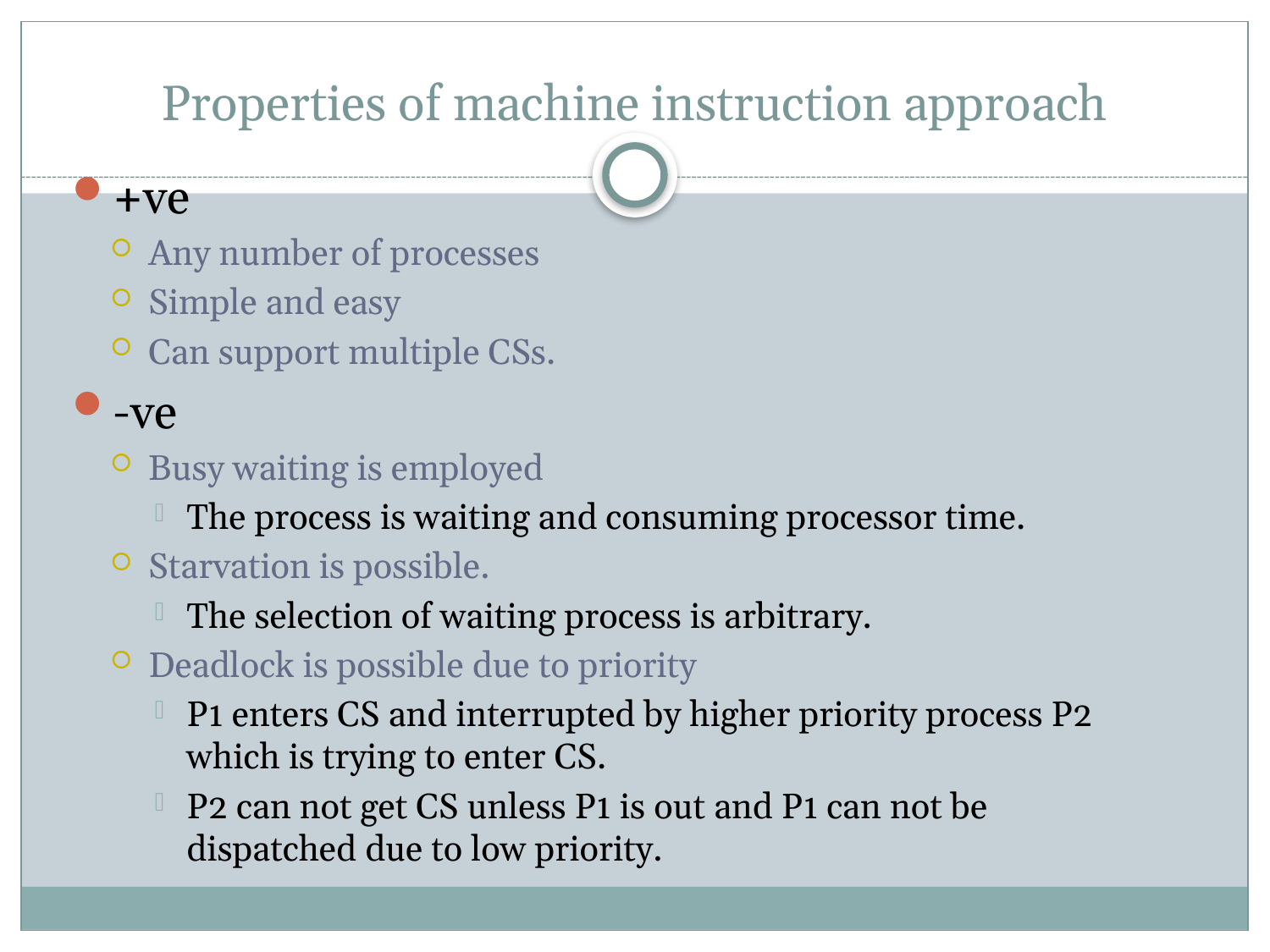

# Properties of machine instruction approach
+ve
Any number of processes
Simple and easy
Can support multiple CSs.
-ve
Busy waiting is employed
The process is waiting and consuming processor time.
Starvation is possible.
The selection of waiting process is arbitrary.
Deadlock is possible due to priority
P1 enters CS and interrupted by higher priority process P2 which is trying to enter CS.
P2 can not get CS unless P1 is out and P1 can not be dispatched due to low priority.